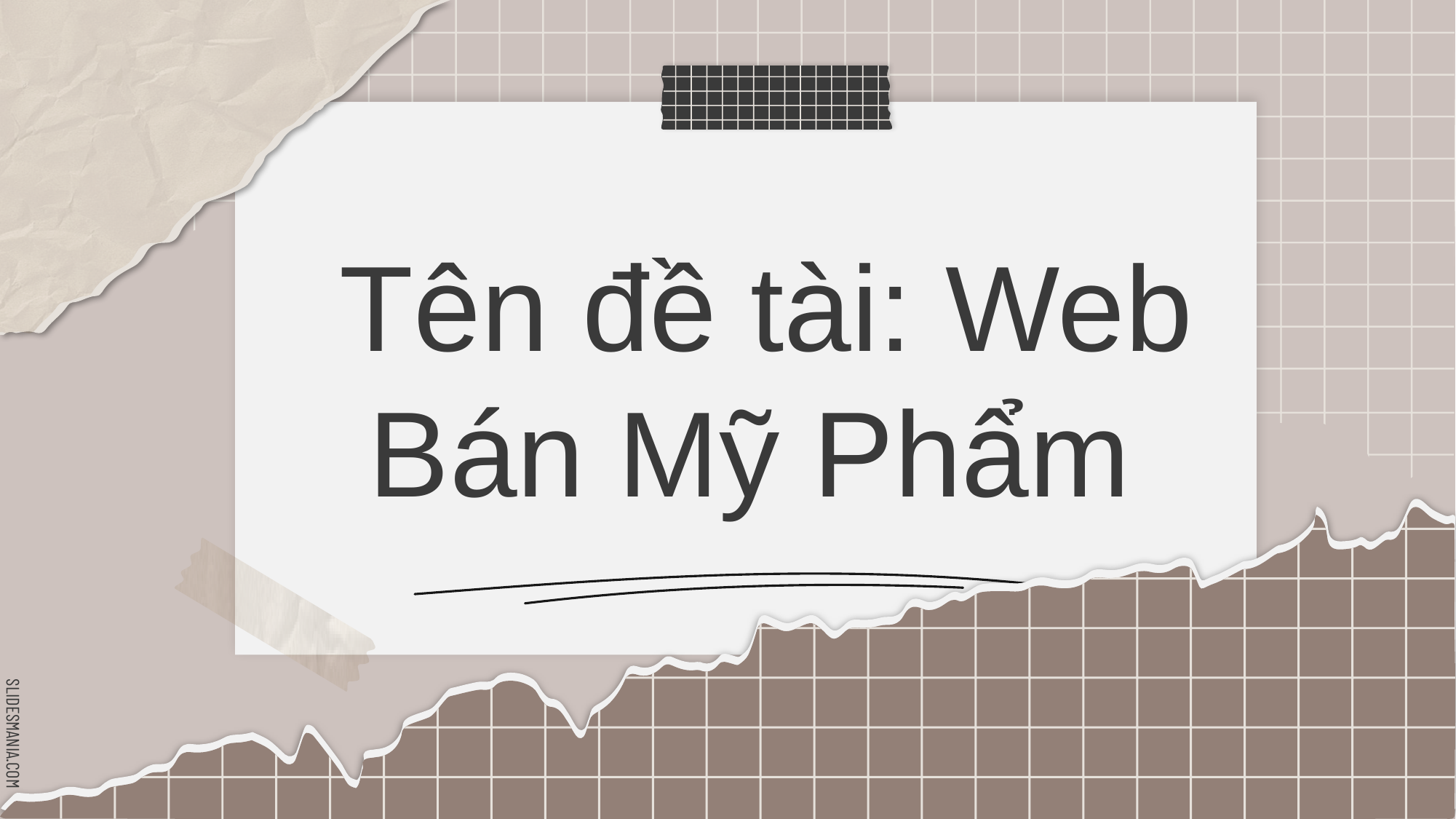

# Tên đề tài: Web Bán Mỹ Phẩm